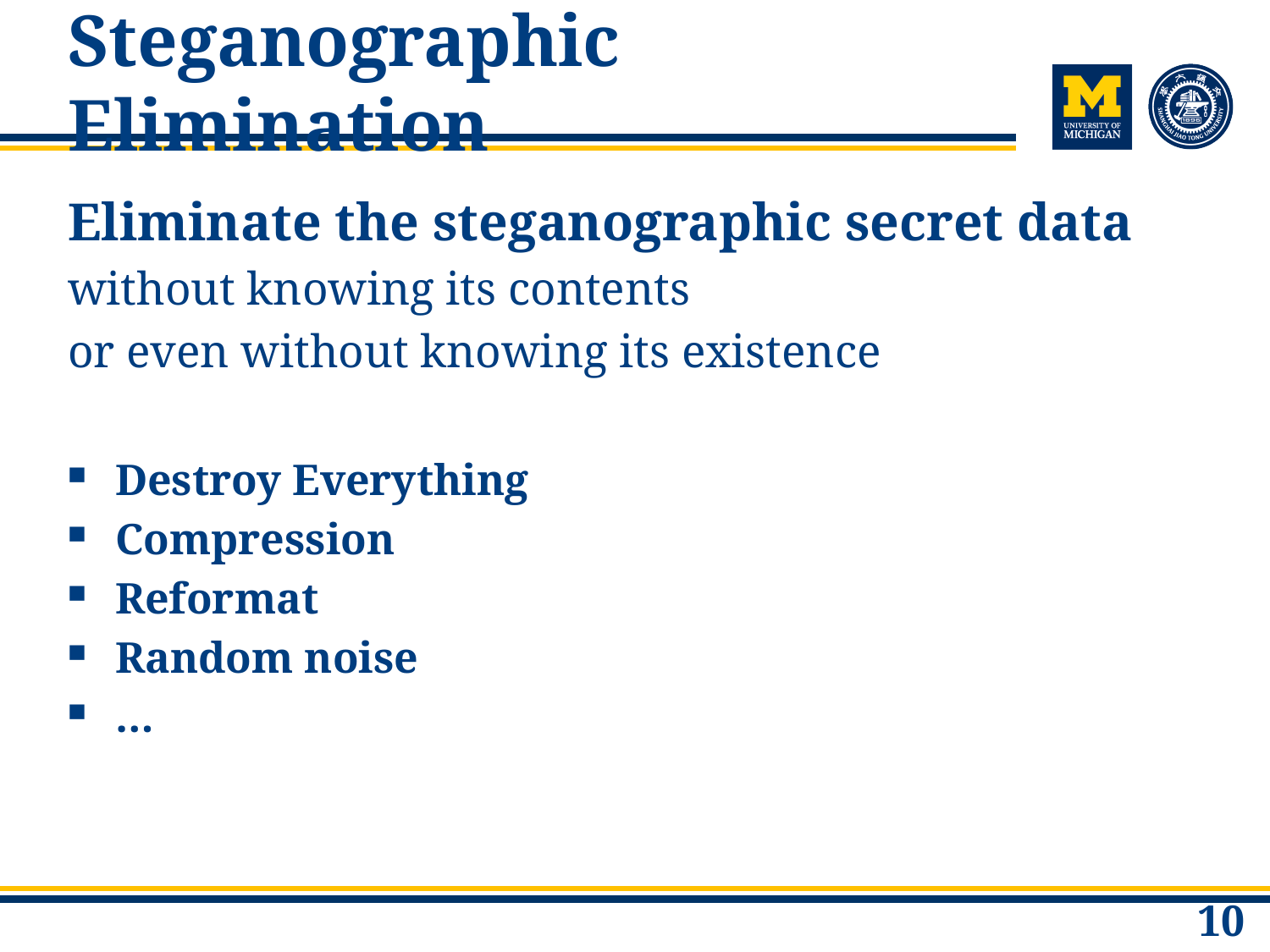

# Steganographic Elimination
Eliminate the steganographic secret data
without knowing its contents
or even without knowing its existence
Destroy Everything
Compression
Reformat
Random noise
…

10